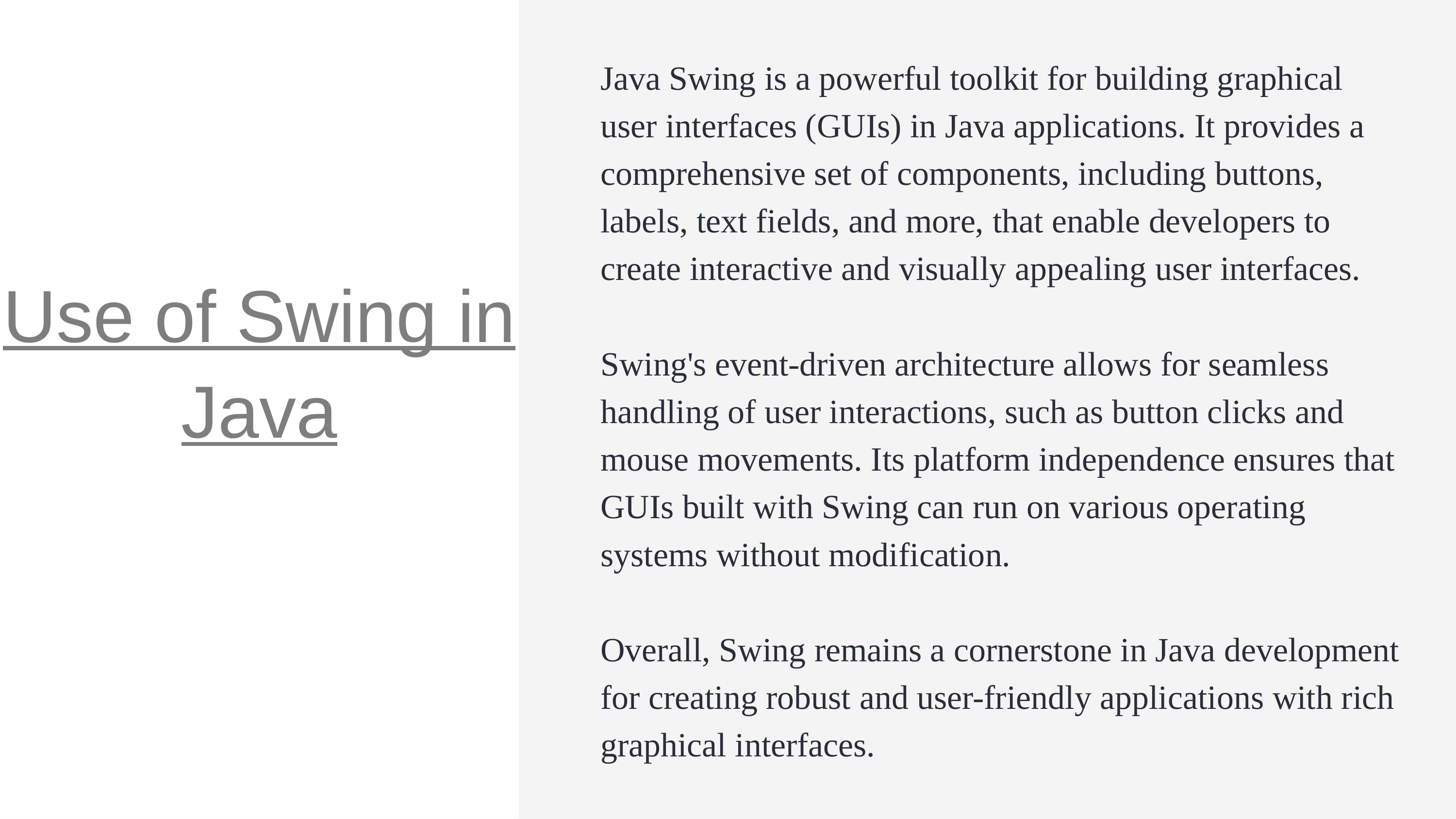

Java Swing is a powerful toolkit for building graphical user interfaces (GUIs) in Java applications. It provides a comprehensive set of components, including buttons, labels, text fields, and more, that enable developers to create interactive and visually appealing user interfaces.

Swing's event-driven architecture allows for seamless handling of user interactions, such as button clicks and mouse movements. Its platform independence ensures that GUIs built with Swing can run on various operating systems without modification.

Overall, Swing remains a cornerstone in Java development for creating robust and user-friendly applications with rich graphical interfaces.
Use of Swing in Java